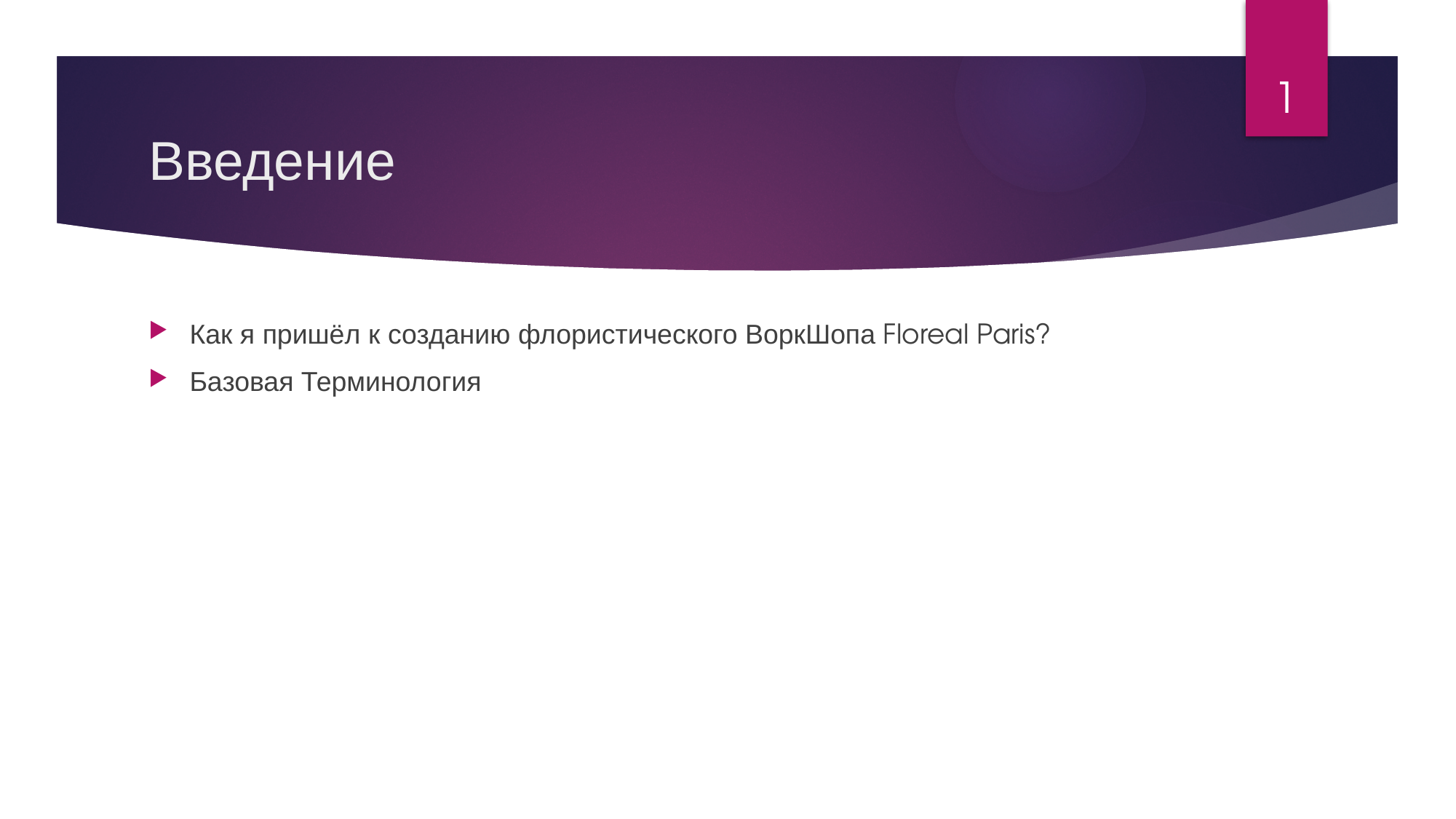

1
# Введение
Как я пришёл к созданию флористического ВоркШопа Floreal Paris?
Базовая Терминология